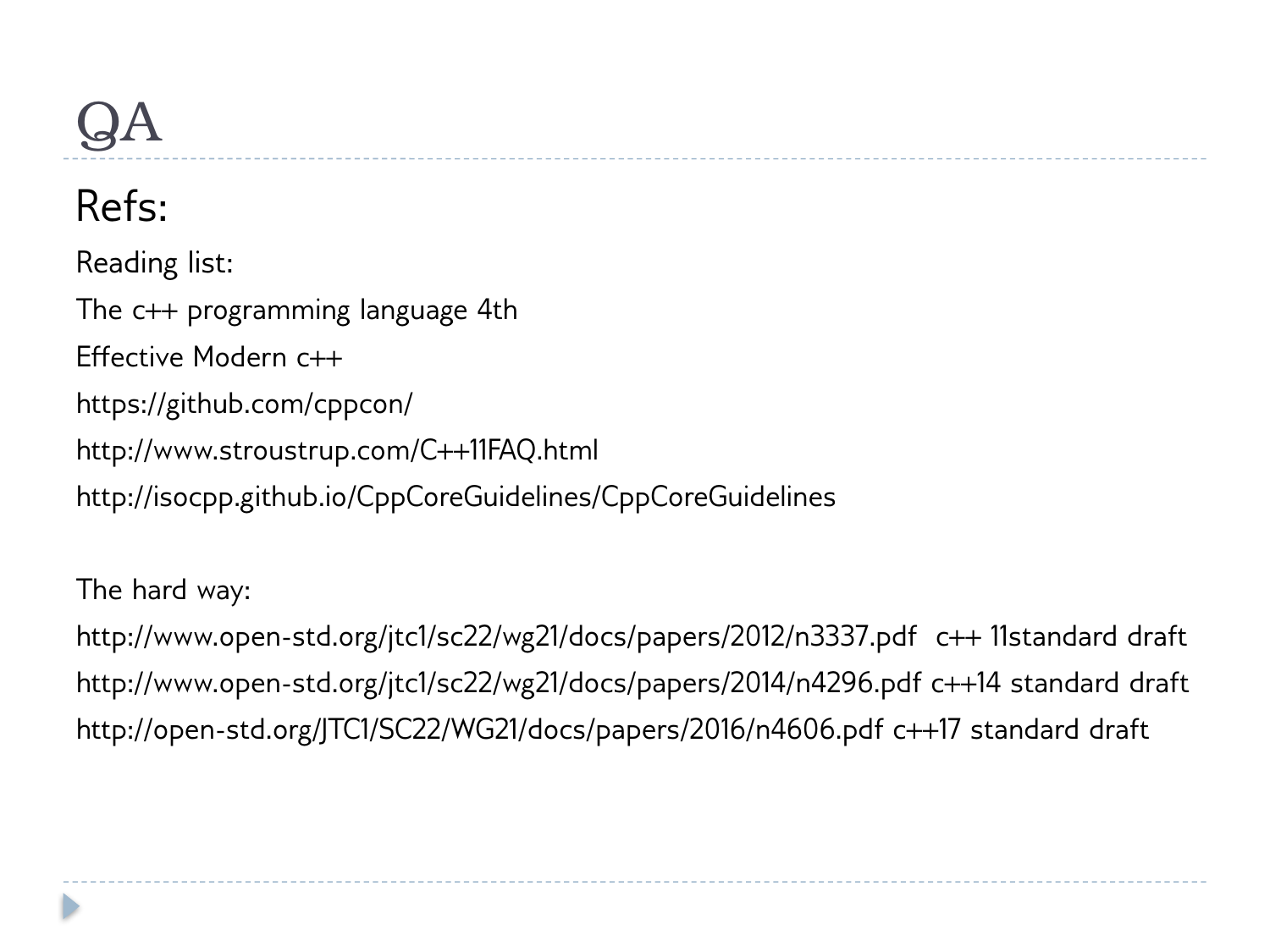

# QA
Refs:
Reading list:
The c++ programming language 4th
Effective Modern c++
https://github.com/cppcon/
http://www.stroustrup.com/C++11FAQ.html
http://isocpp.github.io/CppCoreGuidelines/CppCoreGuidelines

The hard way:
http://www.open-std.org/jtc1/sc22/wg21/docs/papers/2012/n3337.pdf  c++ 11standard draft
http://www.open-std.org/jtc1/sc22/wg21/docs/papers/2014/n4296.pdf c++14 standard draft
http://open-std.org/JTC1/SC22/WG21/docs/papers/2016/n4606.pdf c++17 standard draft